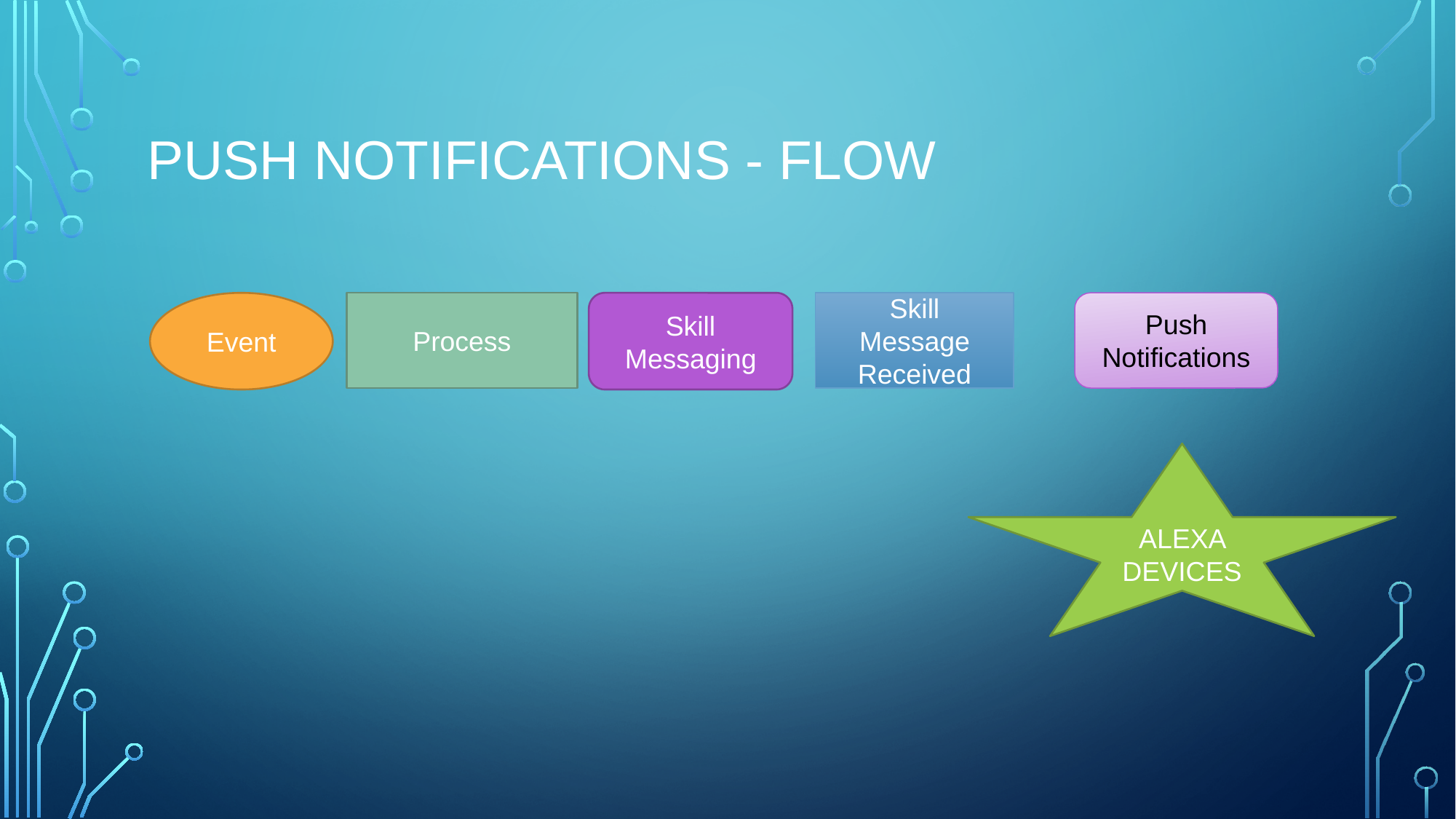

# Push Notifications - Flow

Event
Process
Skill Messaging
Push Notifications
Skill
Message
Received
ALEXA DEVICES